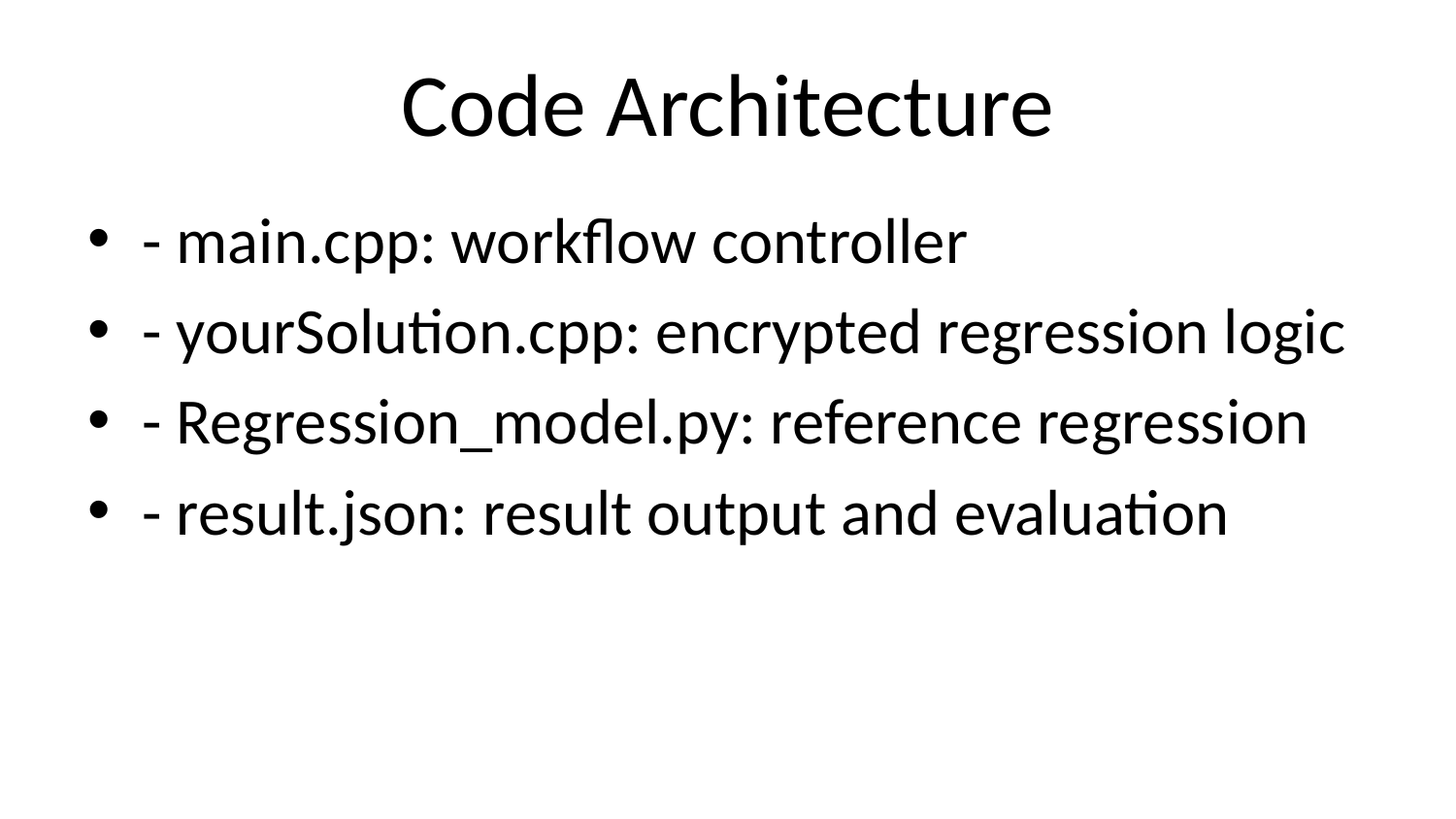

# Code Architecture
- main.cpp: workflow controller
- yourSolution.cpp: encrypted regression logic
- Regression_model.py: reference regression
- result.json: result output and evaluation